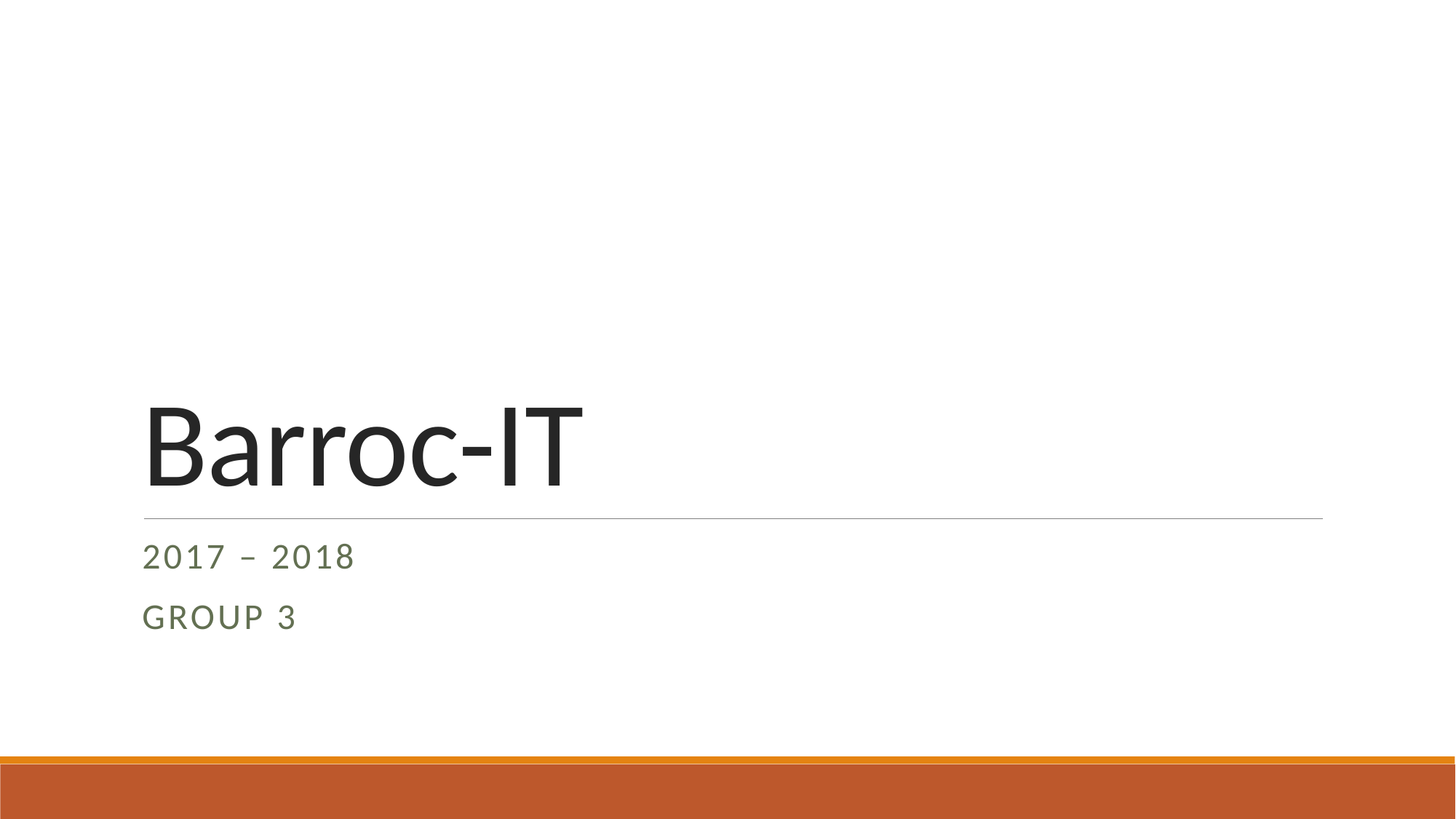

# Barroc-IT
2017 – 2018
Group 3